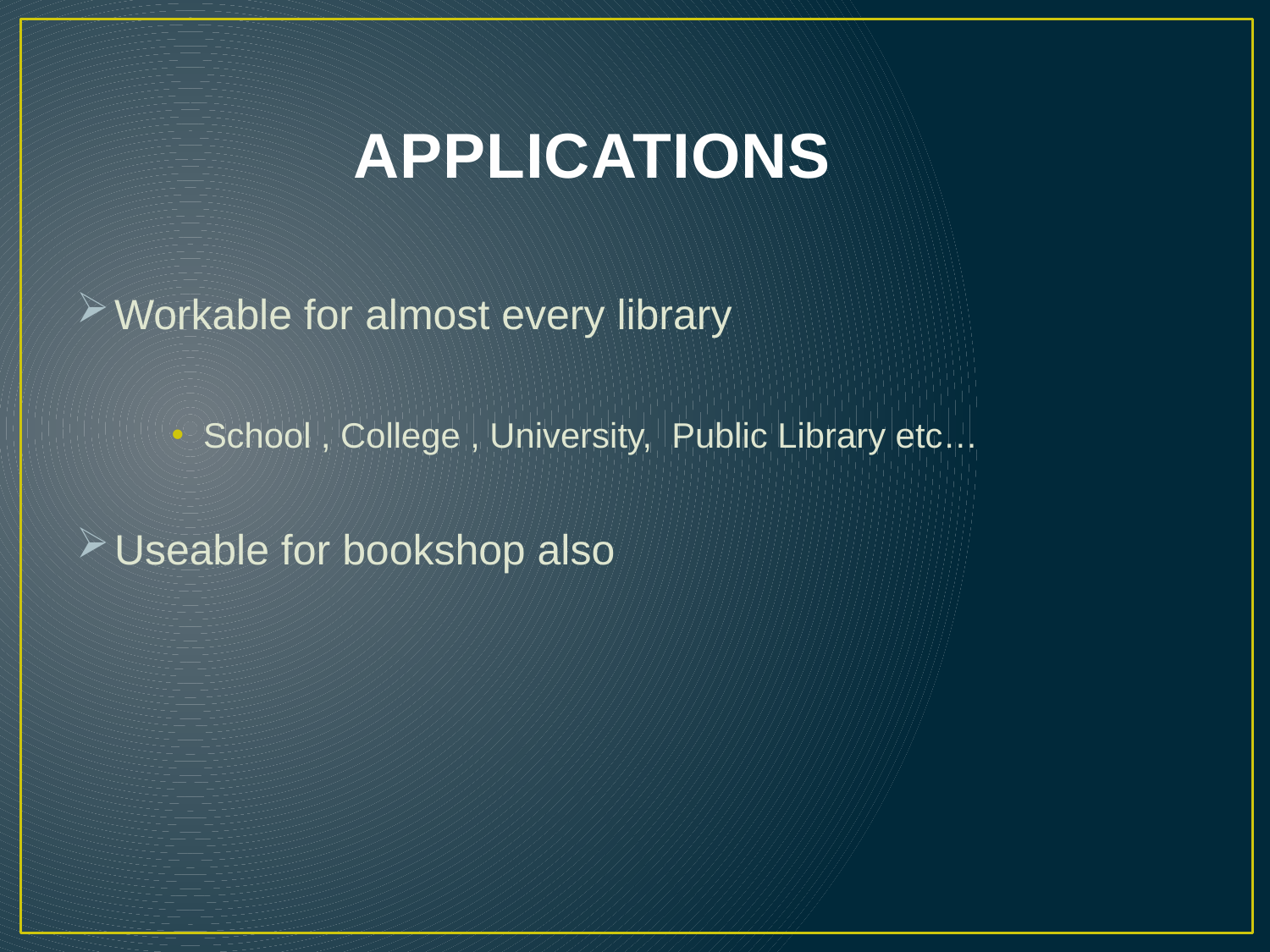

# APPLICATIONS

Workable for almost every library

School , College , University,  Public Library etc…

Useable for bookshop also